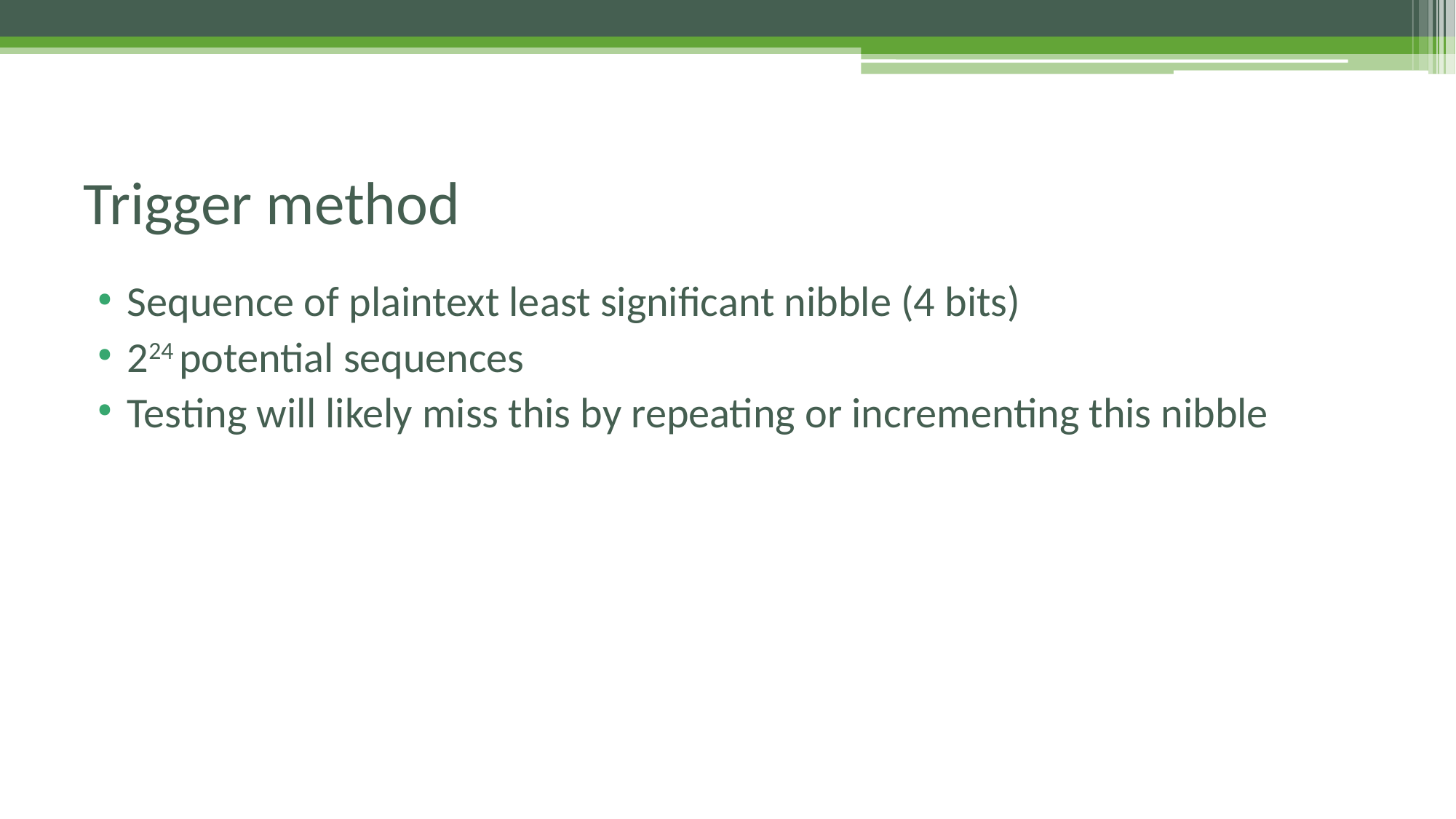

# Trigger method
Sequence of plaintext least significant nibble (4 bits)
224 potential sequences
Testing will likely miss this by repeating or incrementing this nibble